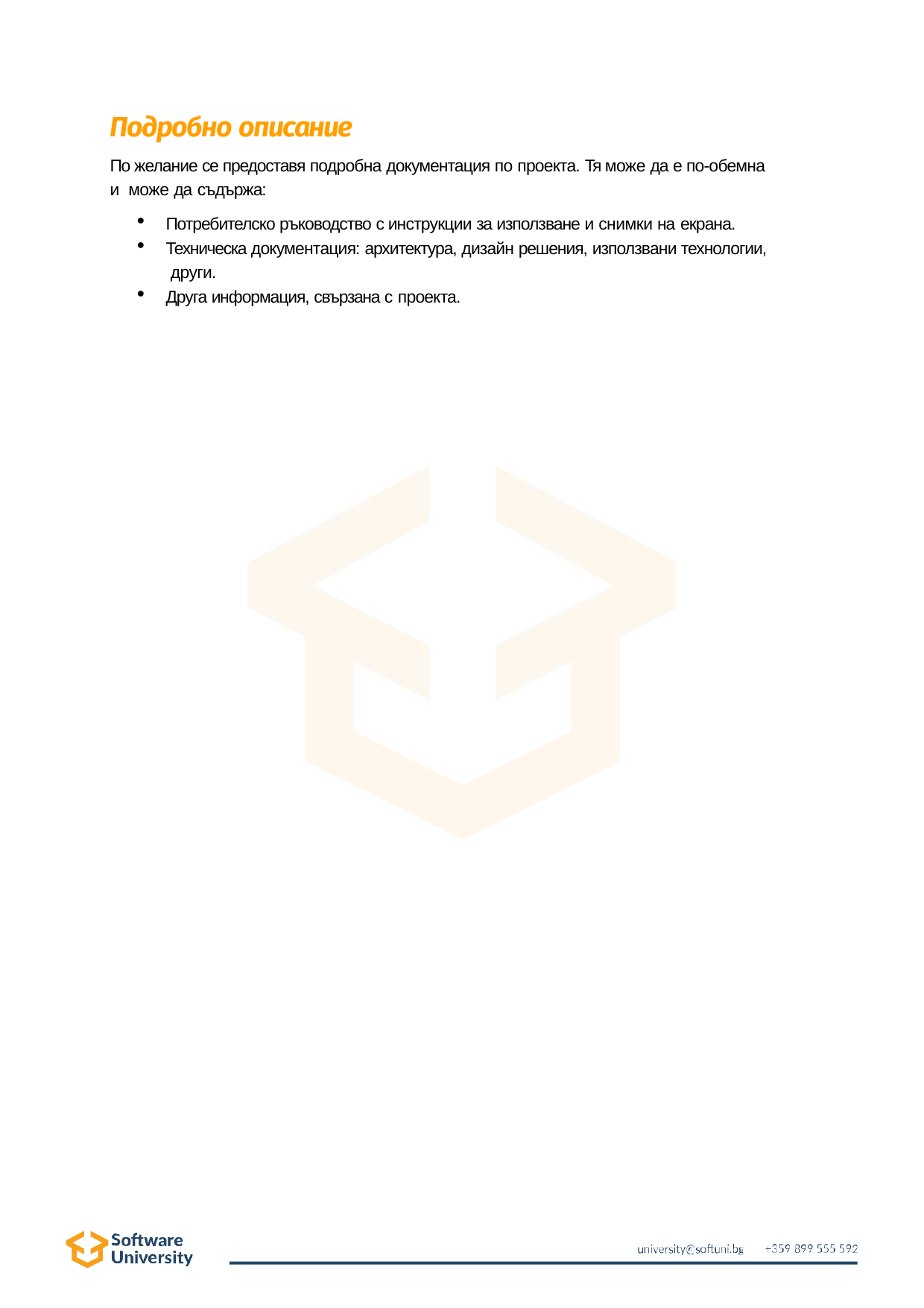

Подробно описание
По желание се предоставя подробна документация по проекта. Тя може да е по-обемна и  може да съдържа:
Потребителско ръководство с инструкции за използване и снимки на екрана.
Техническа документация: архитектура, дизайн решения, използвани технологии,  други.
Друга информация, свързана с проекта.